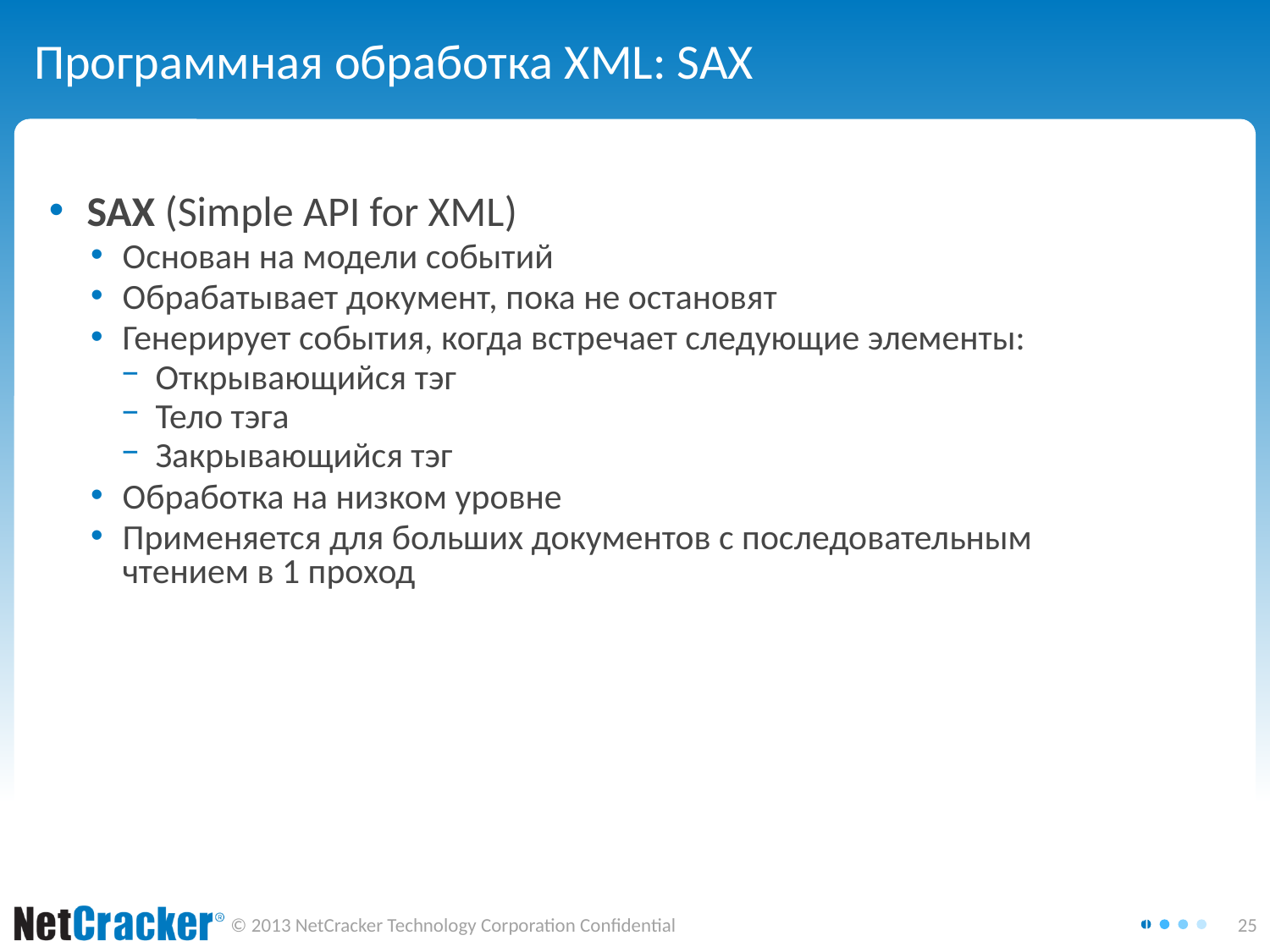

# Программная обработка XML: SAX
SAX (Simple API for XML)
Основан на модели событий
Обрабатывает документ, пока не остановят
Генерирует события, когда встречает следующие элементы:
Открывающийся тэг
Тело тэга
Закрывающийся тэг
Обработка на низком уровне
Применяется для больших документов с последовательным чтением в 1 проход

Saturday, October 04, 2014
25